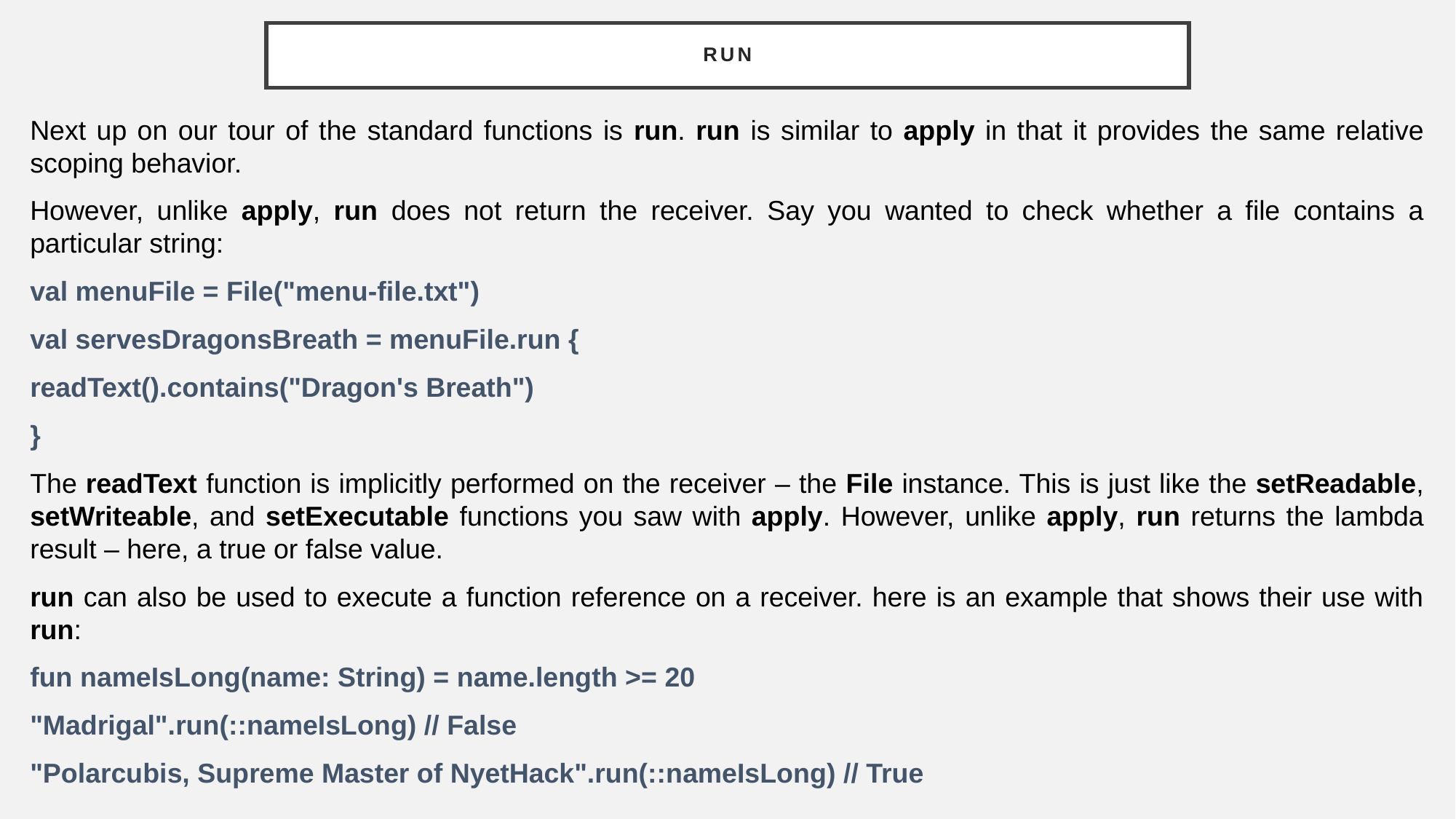

# run
Next up on our tour of the standard functions is run. run is similar to apply in that it provides the same relative scoping behavior.
However, unlike apply, run does not return the receiver. Say you wanted to check whether a file contains a particular string:
val menuFile = File("menu-file.txt")
val servesDragonsBreath = menuFile.run {
readText().contains("Dragon's Breath")
}
The readText function is implicitly performed on the receiver – the File instance. This is just like the setReadable, setWriteable, and setExecutable functions you saw with apply. However, unlike apply, run returns the lambda result – here, a true or false value.
run can also be used to execute a function reference on a receiver. here is an example that shows their use with run:
fun nameIsLong(name: String) = name.length >= 20
"Madrigal".run(::nameIsLong) // False
"Polarcubis, Supreme Master of NyetHack".run(::nameIsLong) // True